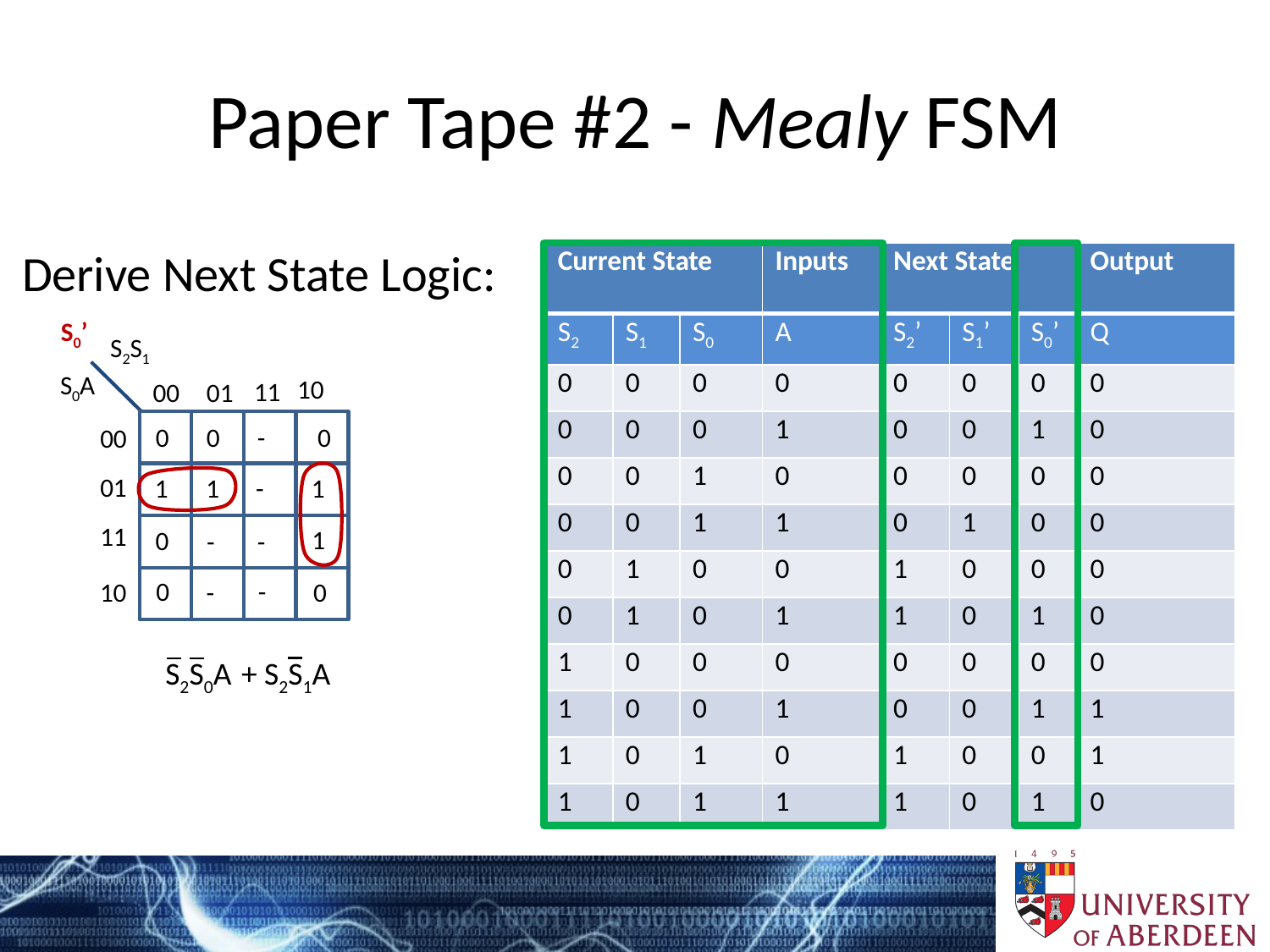

# Paper Tape #2 - Mealy FSM
Derive Next State Logic:

| Current State |  |  | Inputs | Next State |  |  | Output |
| --- | --- | --- | --- | --- | --- | --- | --- |
| S2 | S1 | S0 | A | S2’ | S1’ | S0’ | Q |
| 0 | 0 | 0 | 0 | 0 | 0 | 0 | 0 |
| 0 | 0 | 0 | 1 | 0 | 0 | 1 | 0 |
| 0 | 0 | 1 | 0 | 0 | 0 | 0 | 0 |
| 0 | 0 | 1 | 1 | 0 | 1 | 0 | 0 |
| 0 | 1 | 0 | 0 | 1 | 0 | 0 | 0 |
| 0 | 1 | 0 | 1 | 1 | 0 | 1 | 0 |
| 1 | 0 | 0 | 0 | 0 | 0 | 0 | 0 |
| 1 | 0 | 0 | 1 | 0 | 0 | 1 | 1 |
| 1 | 0 | 1 | 0 | 1 | 0 | 0 | 1 |
| 1 | 0 | 1 | 1 | 1 | 0 | 1 | 0 |

S0’
S2S1
S0A
10
11
01
00

0
0
-
0
1
1
-
1
1
0
-
-
0
-
0
-
00

01

11

10
S2S0A
+ S2S1A